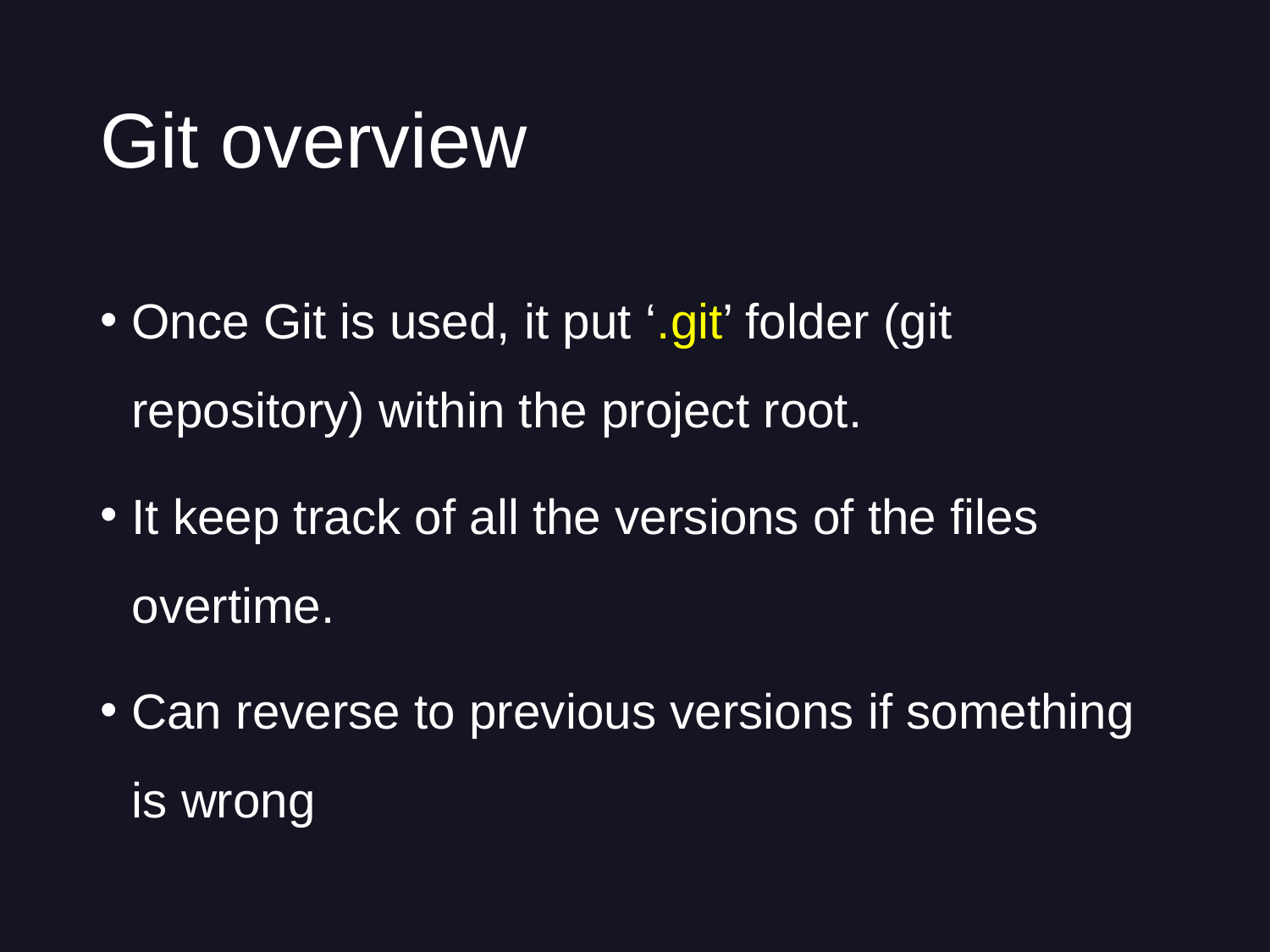

# Git overview
Once Git is used, it put ‘.git’ folder (git repository) within the project root.
It keep track of all the versions of the files overtime.
Can reverse to previous versions if something is wrong